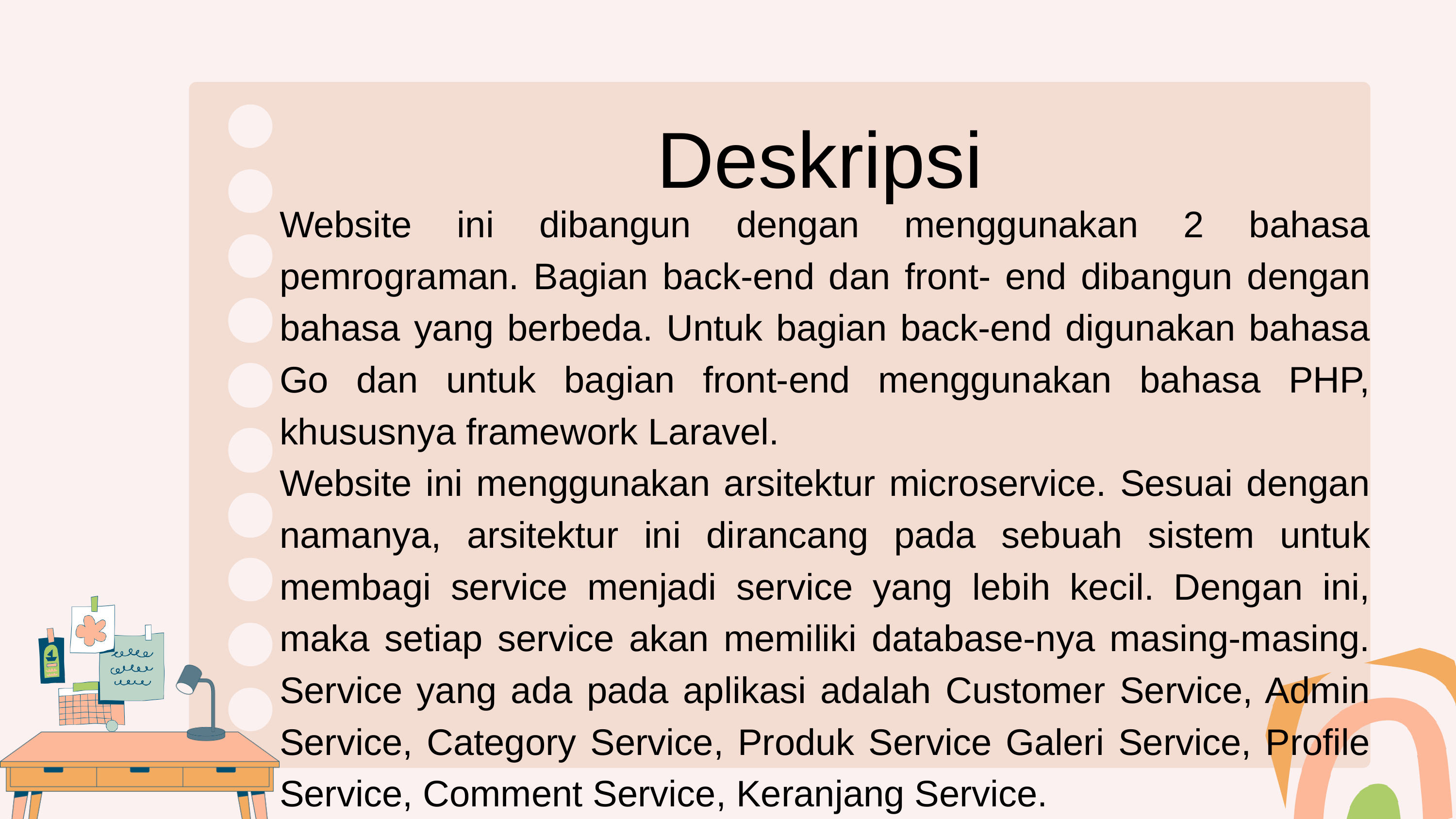

Deskripsi

Website ini dibangun dengan menggunakan 2 bahasa pemrograman. Bagian back-end dan front- end dibangun dengan bahasa yang berbeda. Untuk bagian back-end digunakan bahasa Go dan untuk bagian front-end menggunakan bahasa PHP, khususnya framework Laravel.
Website ini menggunakan arsitektur microservice. Sesuai dengan namanya, arsitektur ini dirancang pada sebuah sistem untuk membagi service menjadi service yang lebih kecil. Dengan ini, maka setiap service akan memiliki database-nya masing-masing. Service yang ada pada aplikasi adalah Customer Service, Admin Service, Category Service, Produk Service Galeri Service, Profile Service, Comment Service, Keranjang Service.